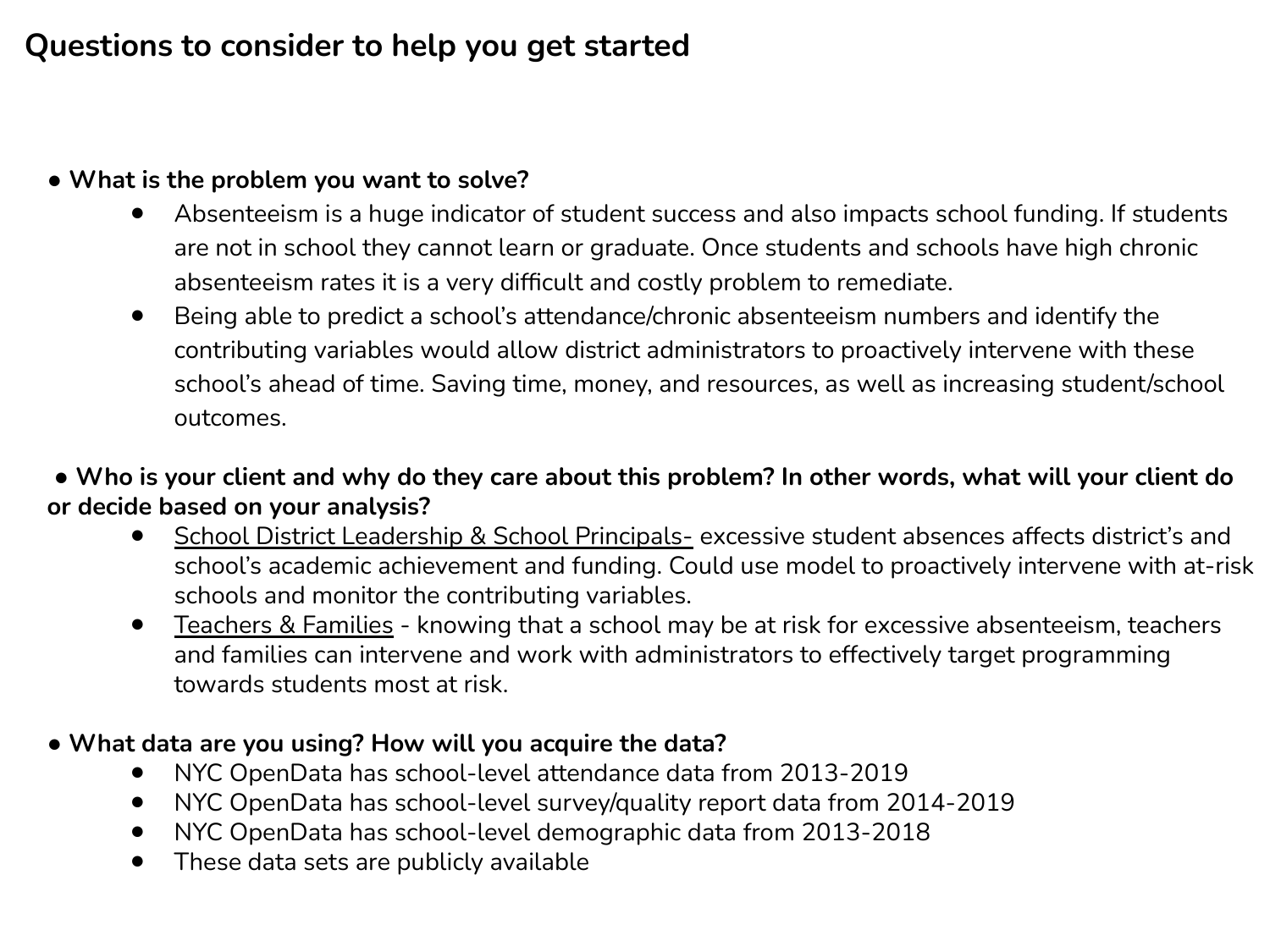

# Questions to consider to help you get started
● What is the problem you want to solve?
Absenteeism is a huge indicator of student success and also impacts school funding. If students are not in school they cannot learn or graduate. Once students and schools have high chronic absenteeism rates it is a very difficult and costly problem to remediate.
Being able to predict a school’s attendance/chronic absenteeism numbers and identify the contributing variables would allow district administrators to proactively intervene with these school’s ahead of time. Saving time, money, and resources, as well as increasing student/school outcomes.

 ● Who is your client and why do they care about this problem? In other words, what will your client do or decide based on your analysis?
School District Leadership & School Principals- excessive student absences affects district’s and school’s academic achievement and funding. Could use model to proactively intervene with at-risk schools and monitor the contributing variables.
Teachers & Families - knowing that a school may be at risk for excessive absenteeism, teachers and families can intervene and work with administrators to effectively target programming towards students most at risk.

● What data are you using? How will you acquire the data?
NYC OpenData has school-level attendance data from 2013-2019
NYC OpenData has school-level survey/quality report data from 2014-2019
NYC OpenData has school-level demographic data from 2013-2018
These data sets are publicly available